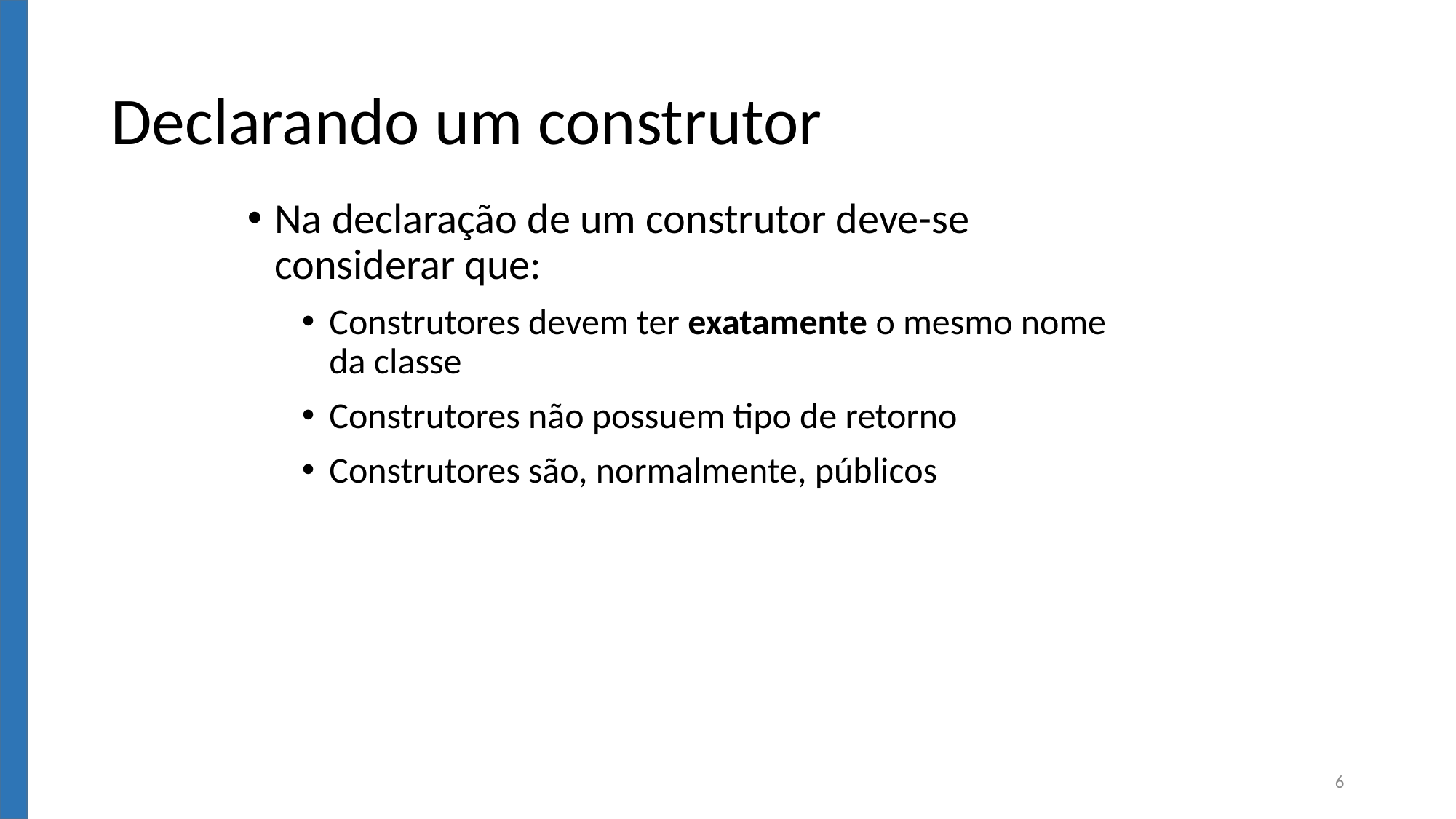

# Declarando um construtor
Na declaração de um construtor deve-se considerar que:
Construtores devem ter exatamente o mesmo nome da classe
Construtores não possuem tipo de retorno
Construtores são, normalmente, públicos
6